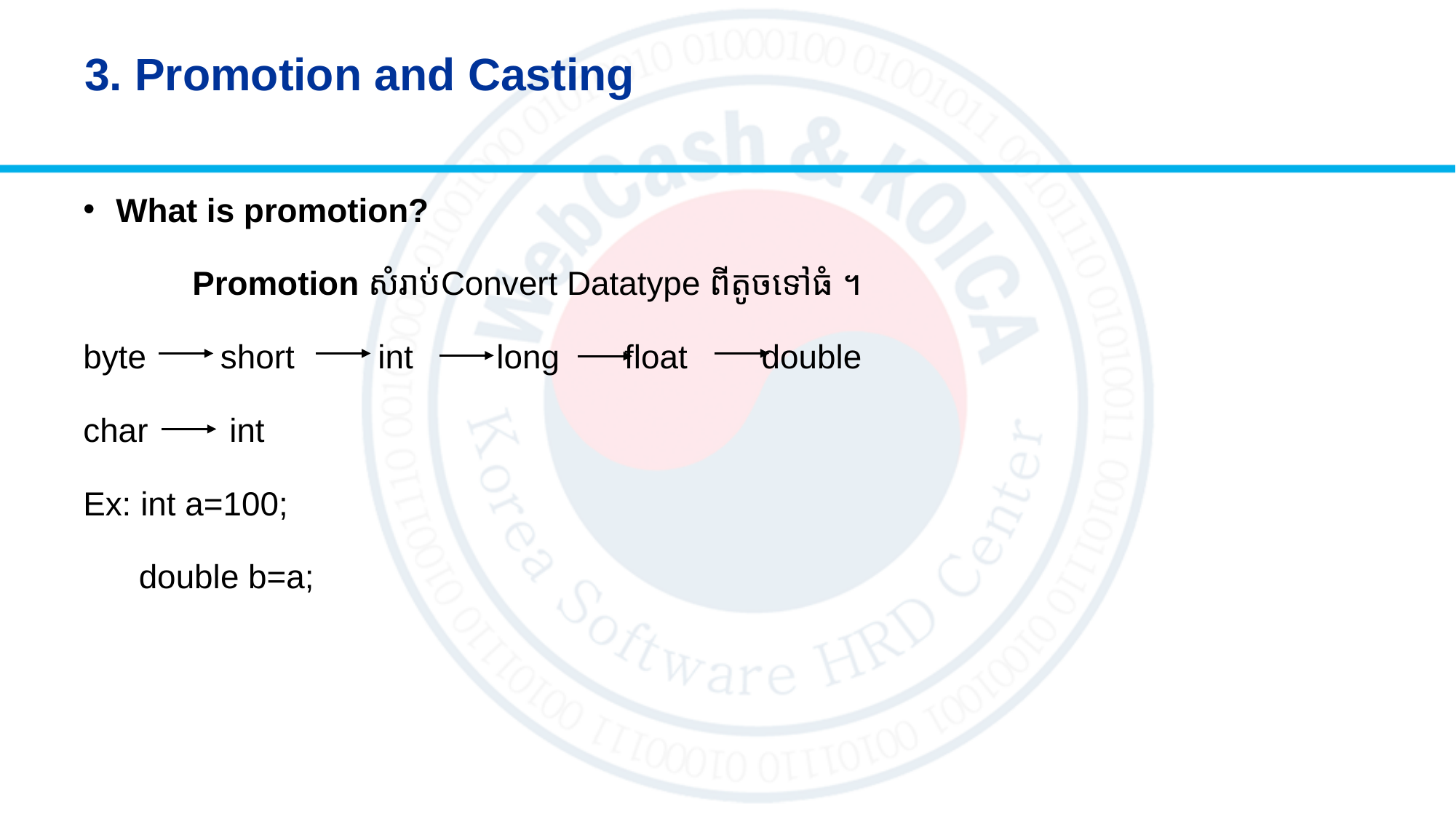

# 3. Promotion and Casting
What is promotion?
	Promotion សំរាប់Convert Datatype ពីតូចទៅធំ ។
byte        short         int         long       float        double
char	    int
Ex: int a=100;
      double b=a;